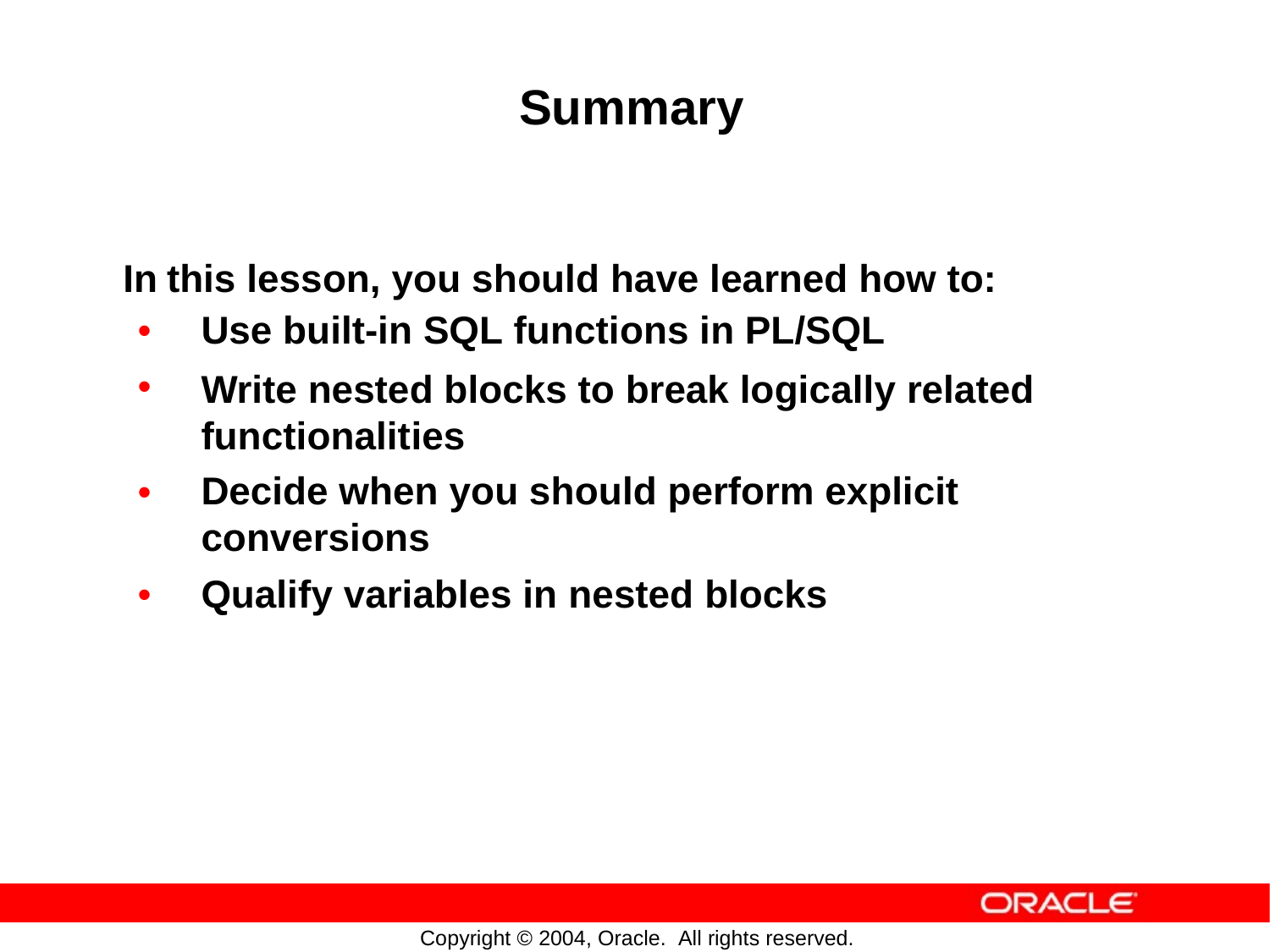

Summary
In
•
•
this lesson, you should have learned how to:
Use built-in SQL functions in PL/SQL
Write nested blocks to break logically related functionalities
Decide when you should perform explicit conversions
•
•
Qualify
variables
in
nested
blocks

Copyright © 2004, Oracle.  All rights reserved.